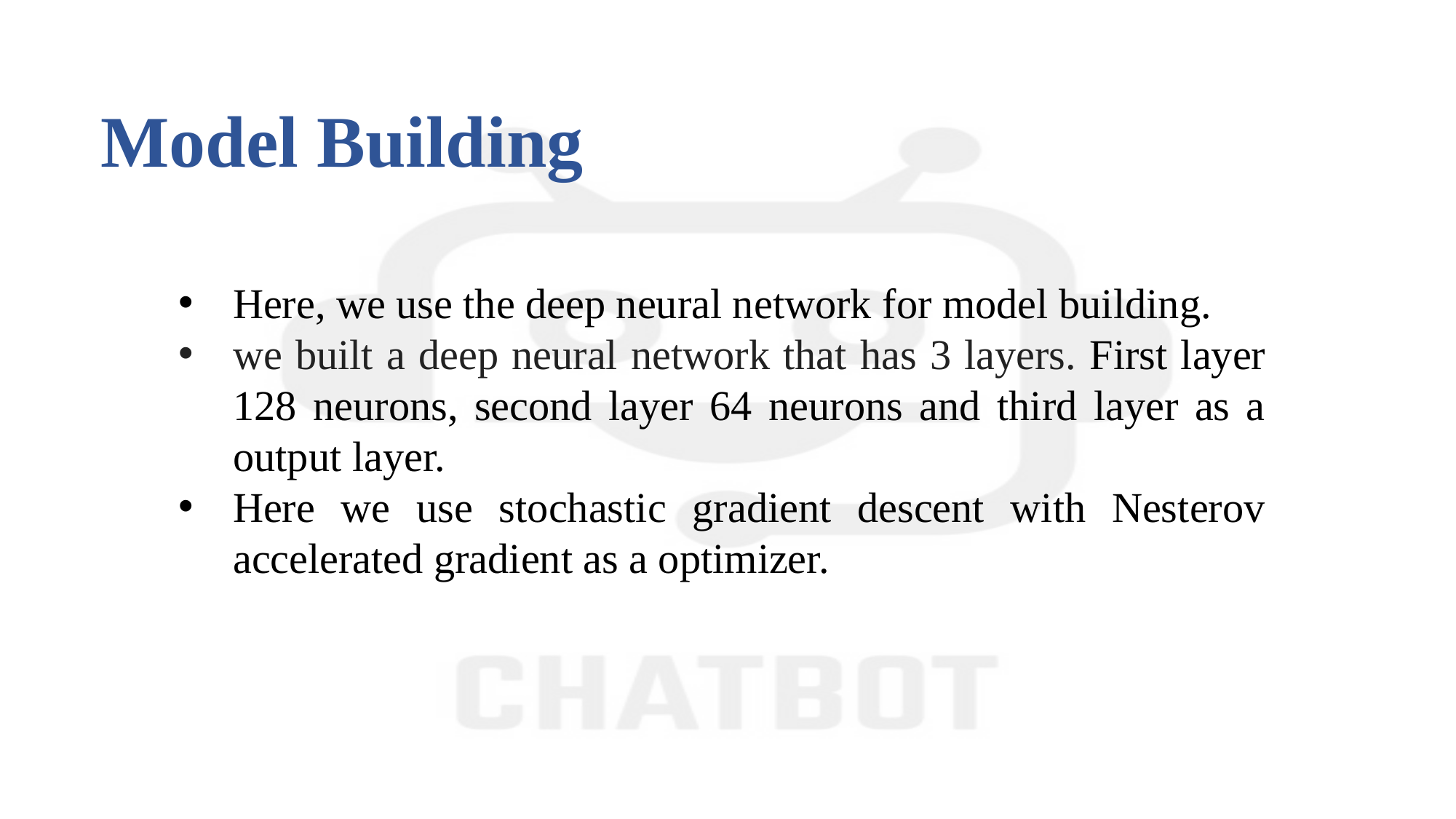

Model Building
Here, we use the deep neural network for model building.
we built a deep neural network that has 3 layers. First layer 128 neurons, second layer 64 neurons and third layer as a output layer.
Here we use stochastic gradient descent with Nesterov accelerated gradient as a optimizer.